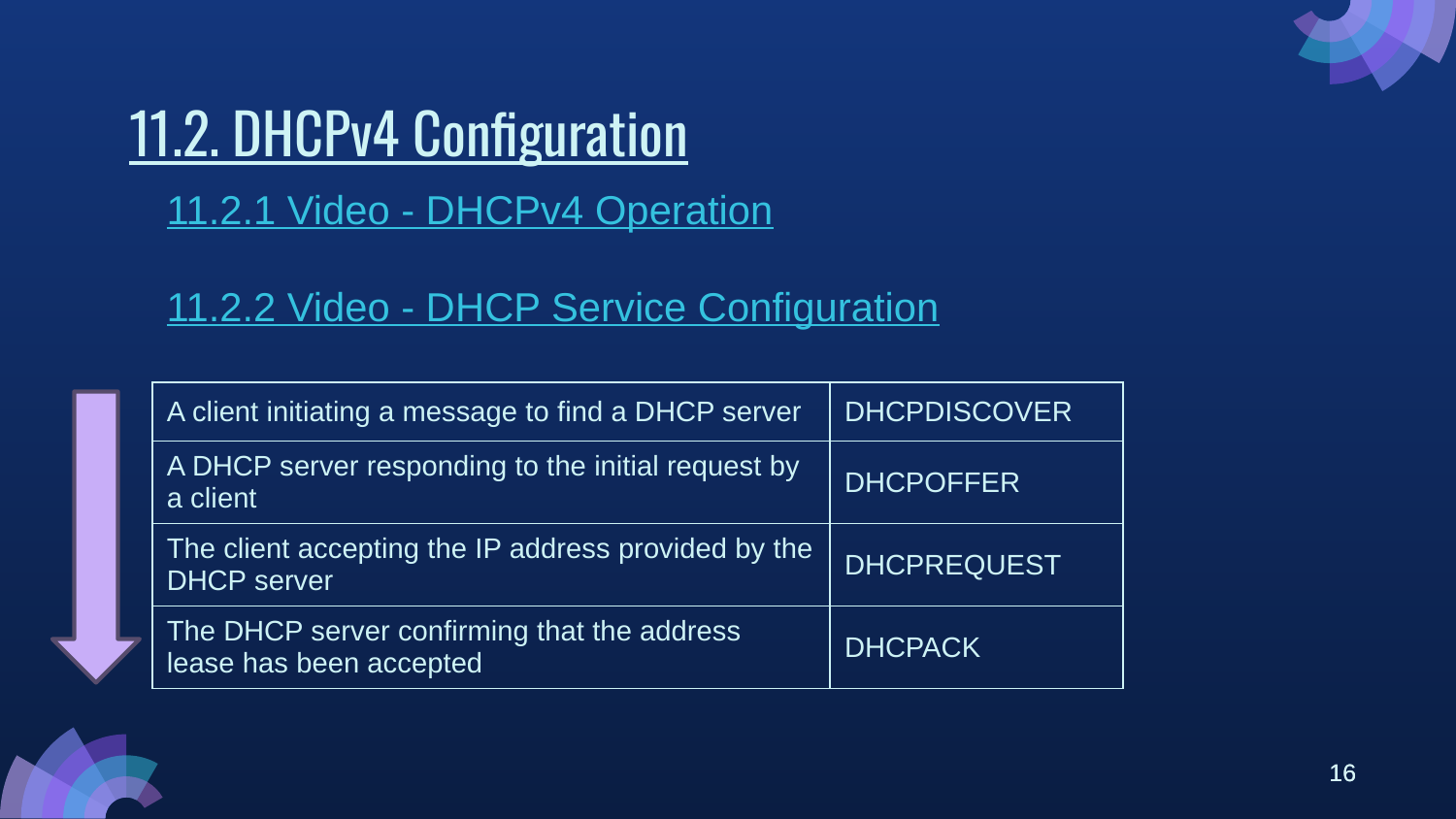

# 11.2. DHCPv4 Configuration
11.2.1 Video - DHCPv4 Operation

11.2.2 Video - DHCP Service Configuration
| A client initiating a message to find a DHCP server | DHCPDISCOVER |
| --- | --- |
| A DHCP server responding to the initial request by a client | DHCPOFFER |
| The client accepting the IP address provided by the DHCP server | DHCPREQUEST |
| The DHCP server confirming that the address lease has been accepted | DHCPACK |